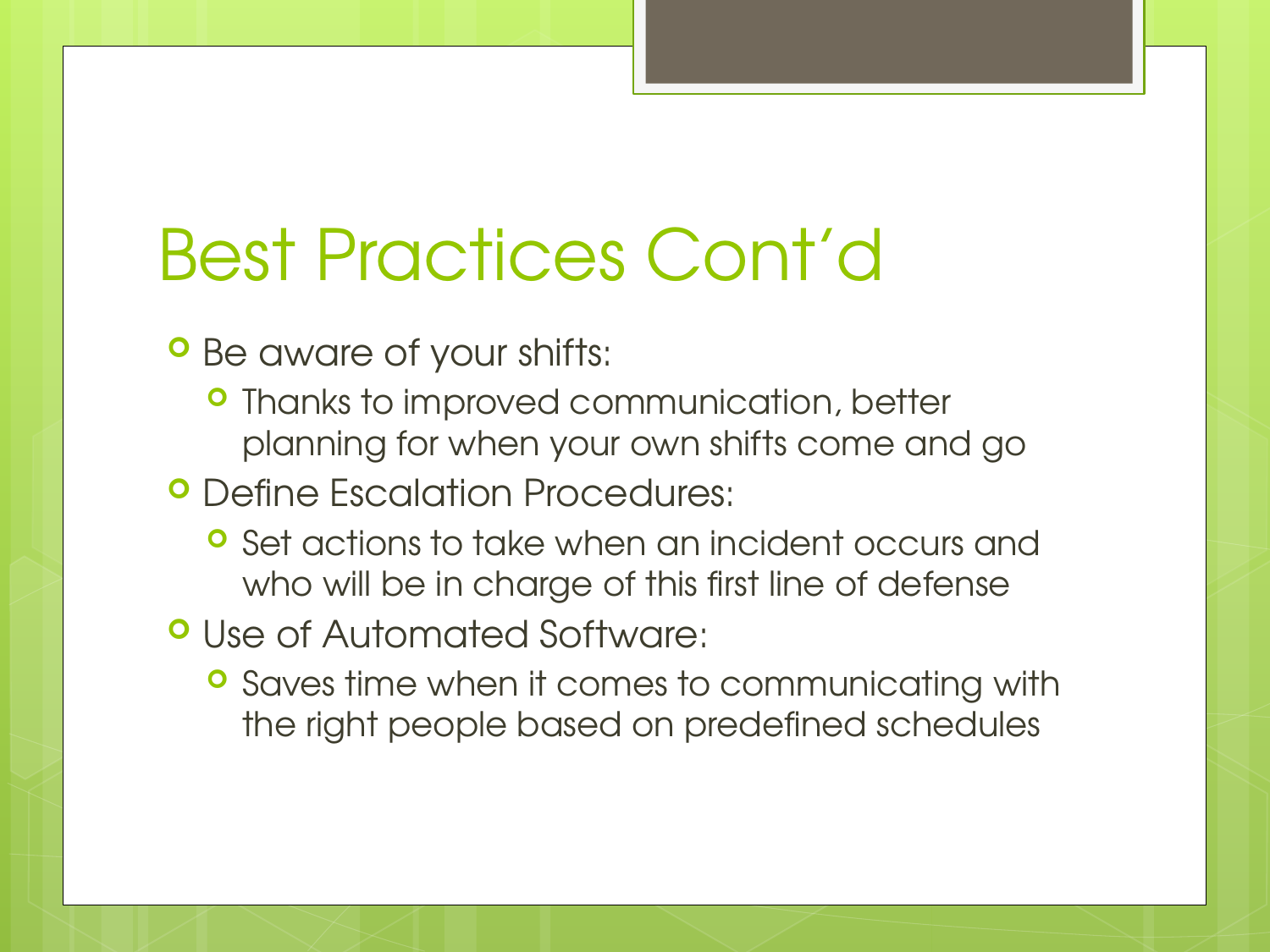

# Best Practices Cont’d
Be aware of your shifts:
Thanks to improved communication, better planning for when your own shifts come and go
Define Escalation Procedures:
Set actions to take when an incident occurs and who will be in charge of this first line of defense
Use of Automated Software:
Saves time when it comes to communicating with the right people based on predefined schedules